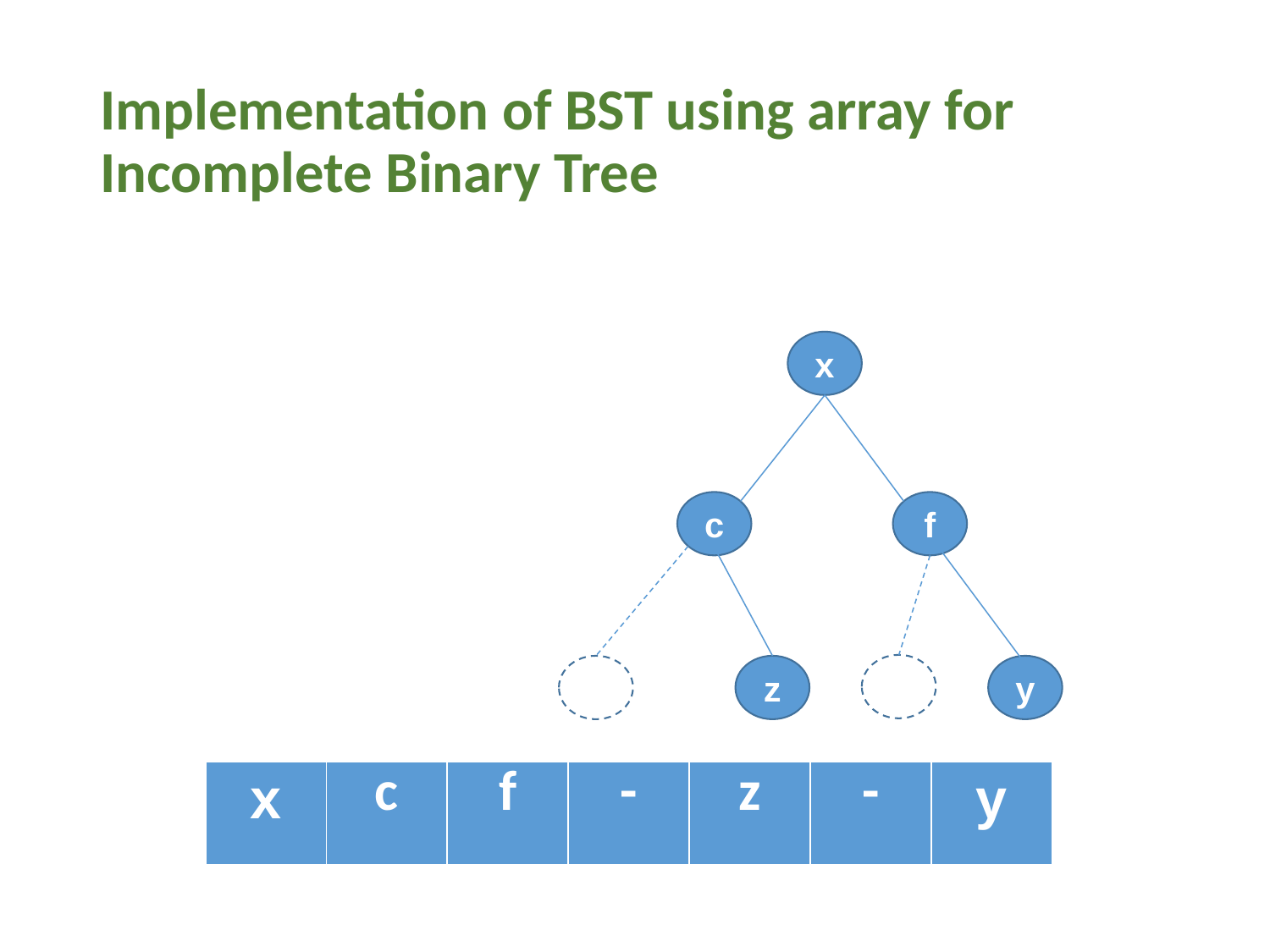

# Implementation of BST using array for Incomplete Binary Tree
x
c
f
b
k
z
y
| x | c | f | - | z | - | y |
| --- | --- | --- | --- | --- | --- | --- |